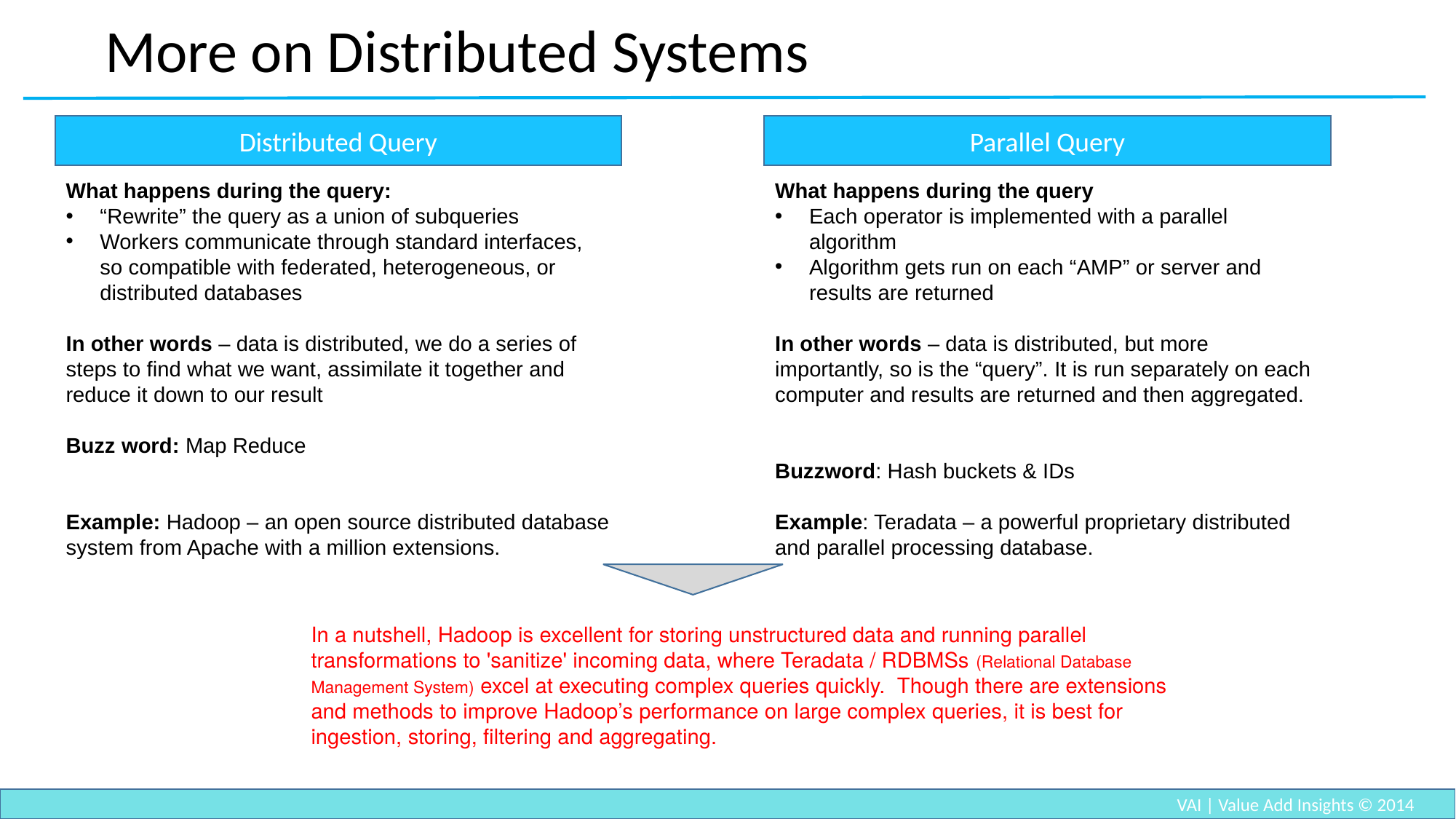

# More on Distributed Systems
Distributed Query
Parallel Query
What happens during the query:
“Rewrite” the query as a union of subqueries
Workers communicate through standard interfaces, so compatible with federated, heterogeneous, or distributed databases

In other words – data is distributed, we do a series of steps to find what we want, assimilate it together and reduce it down to our result

Buzz word: Map Reduce

Example: Hadoop – an open source distributed database system from Apache with a million extensions.
What happens during the query
Each operator is implemented with a parallel algorithm
Algorithm gets run on each “AMP” or server and results are returned

In other words – data is distributed, but more importantly, so is the “query”. It is run separately on each computer and results are returned and then aggregated.

Buzzword: Hash buckets & IDs

Example: Teradata – a powerful proprietary distributed and parallel processing database.

In a nutshell, Hadoop is excellent for storing unstructured data and running parallel transformations to 'sanitize' incoming data, where Teradata / RDBMSs (Relational Database Management System) excel at executing complex queries quickly.  Though there are extensions and methods to improve Hadoop’s performance on large complex queries, it is best for ingestion, storing, filtering and aggregating.
VAI | Value Add Insights © 2014